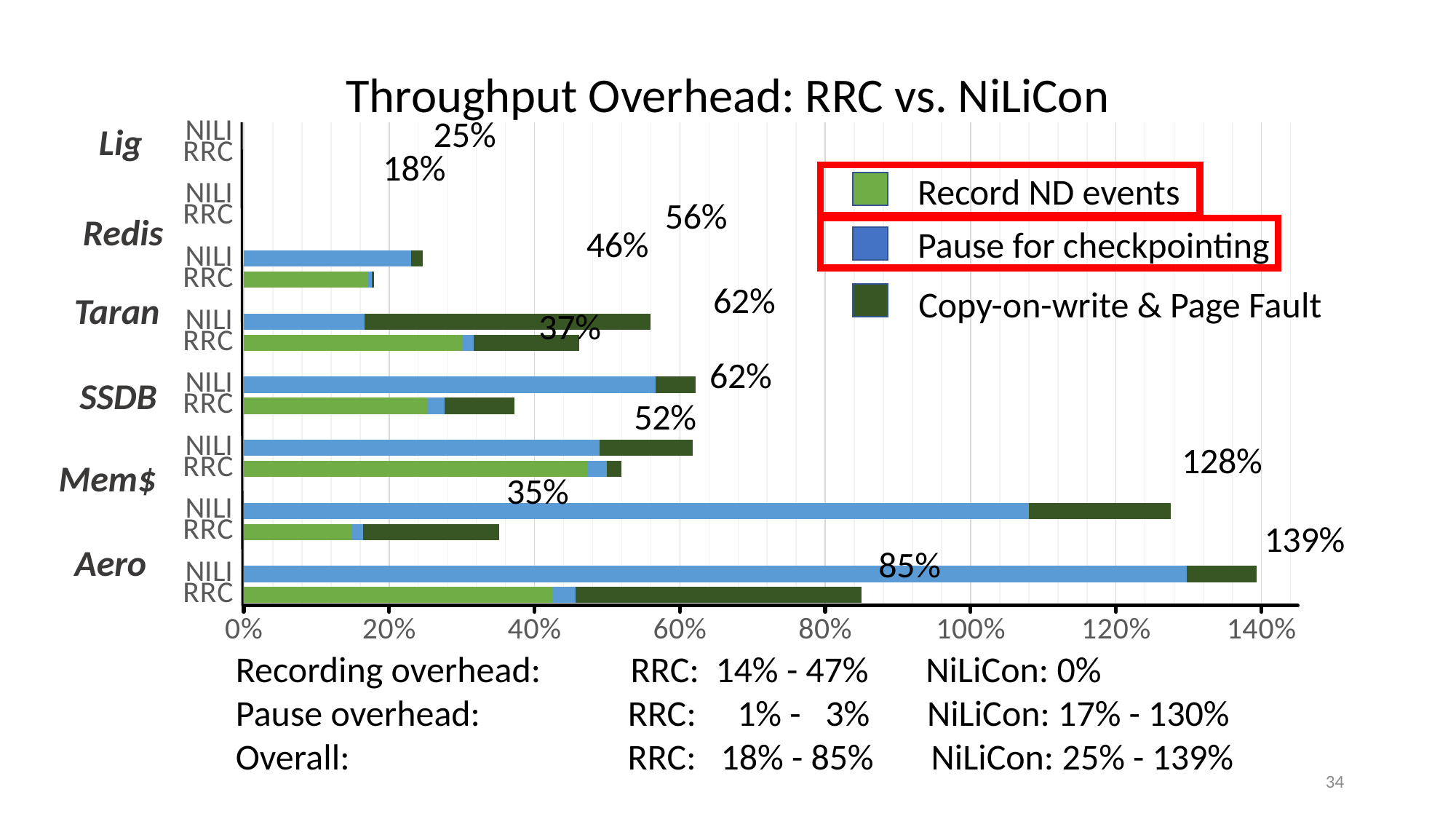

# Throughput Overhead: RRC vs. NiLiCon
25%
Lig
Redis
Taran
SSDB
Mem$
Aero

[unsupported chart]

18%
Record ND events

Pause for checkpointing

Copy-on-write & Page Fault

Recording overhead:           RRC:  14% - 47%       NiLiCon: 0%
Pause overhead:                  RRC:     1% -   3%       NiLiCon: 17% - 130%
Overall:                                  RRC:   18% - 85%       NiLiCon: 25% - 139%
34